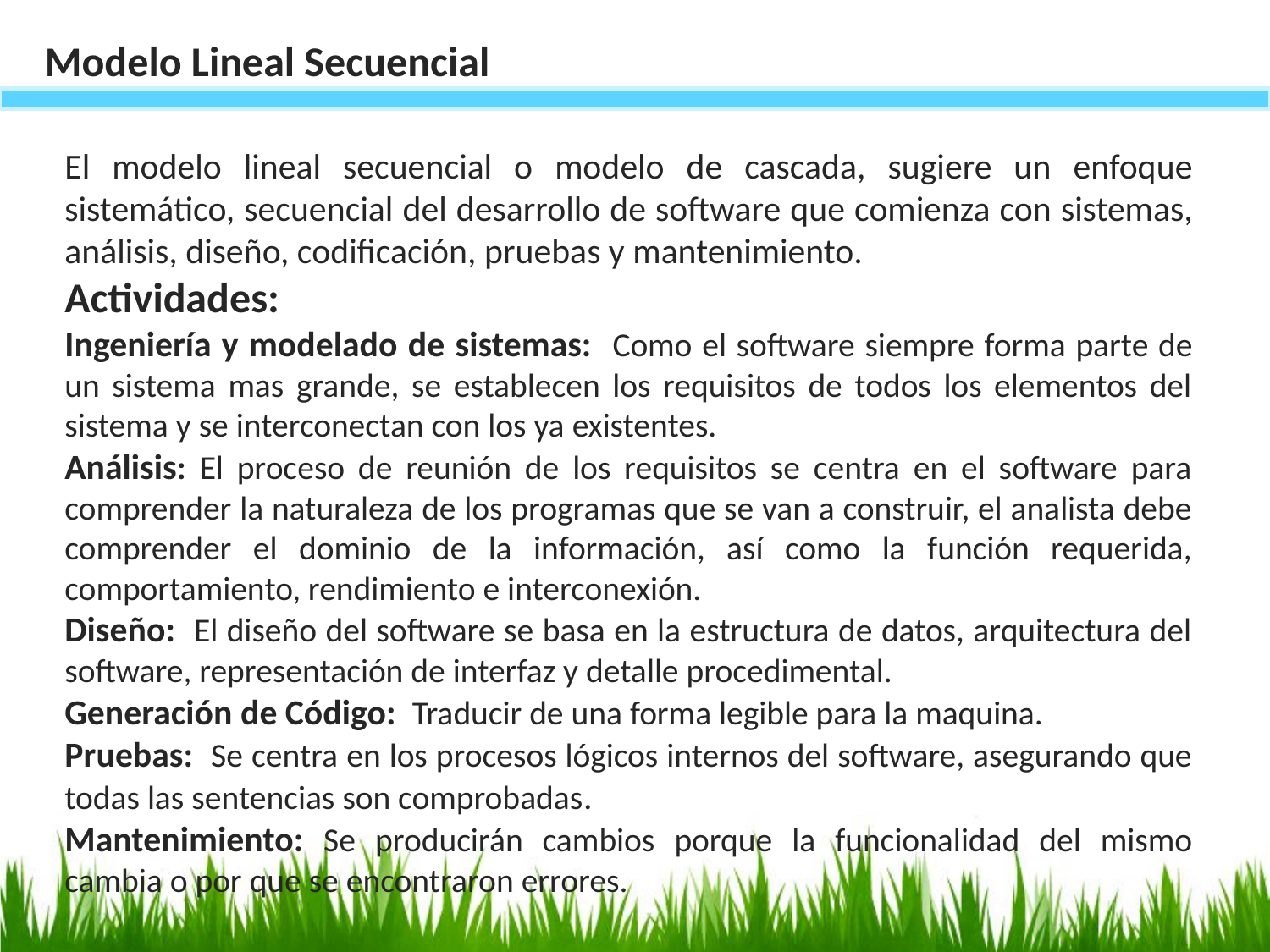

Modelo Lineal Secuencial

El modelo lineal secuencial o modelo de cascada, sugiere un enfoque sistemático, secuencial del desarrollo de software que comienza con sistemas, análisis, diseño, codificación, pruebas y mantenimiento.
Actividades:
Ingeniería y modelado de sistemas:  Como el software siempre forma parte de un sistema mas grande, se establecen los requisitos de todos los elementos del sistema y se interconectan con los ya existentes.
Análisis: El proceso de reunión de los requisitos se centra en el software para comprender la naturaleza de los programas que se van a construir, el analista debe comprender el dominio de la información, así como la función requerida, comportamiento, rendimiento e interconexión.
Diseño:  El diseño del software se basa en la estructura de datos, arquitectura del software, representación de interfaz y detalle procedimental.
Generación de Código:  Traducir de una forma legible para la maquina.
Pruebas:  Se centra en los procesos lógicos internos del software, asegurando que todas las sentencias son comprobadas.
Mantenimiento: Se producirán cambios porque la funcionalidad del mismo cambia o por que se encontraron errores.